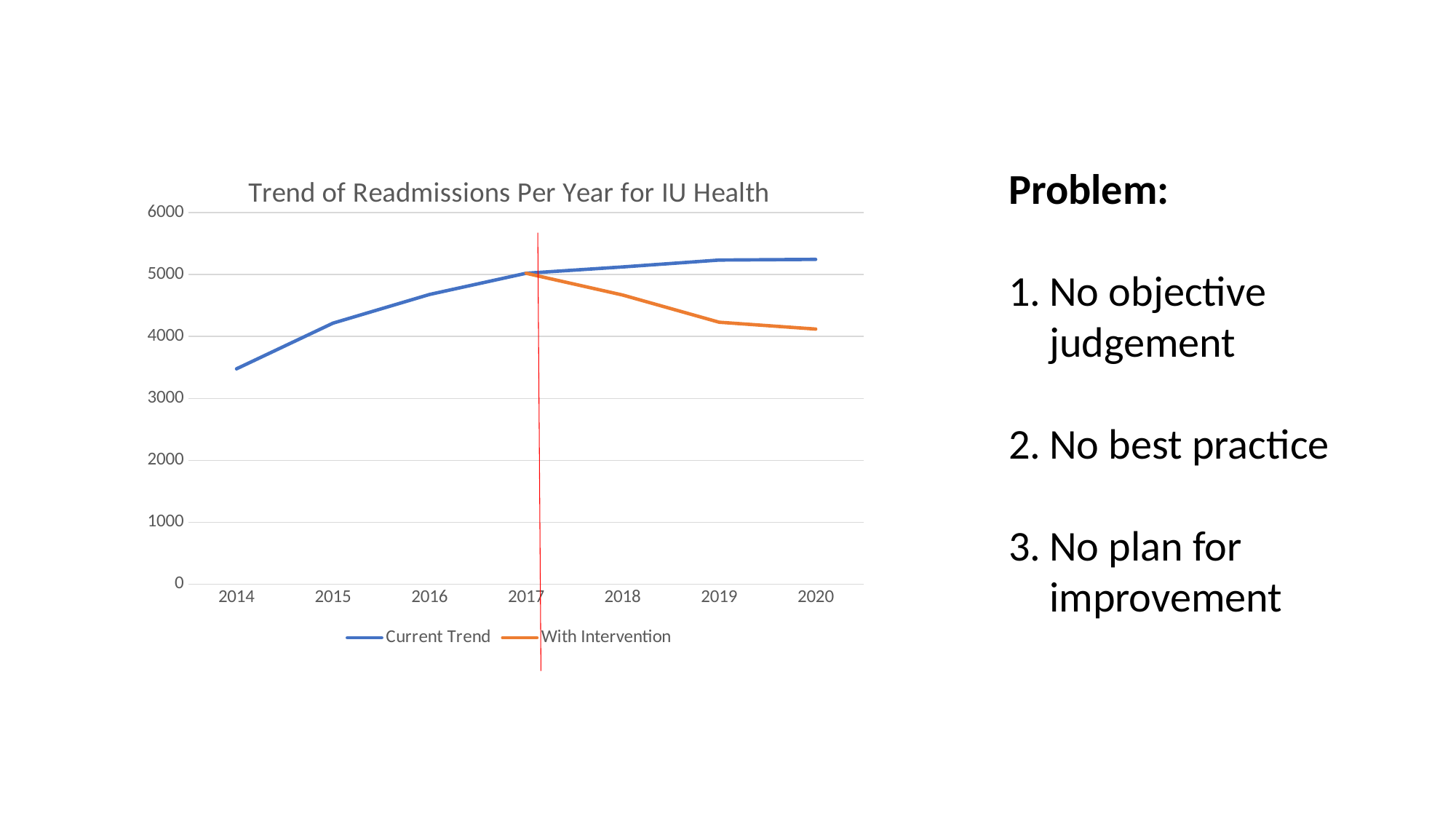

### Chart: Trend of Readmissions Per Year for IU Health

| Category | Current Trend | With Intervention |
|---|---|---|
| 2014.0 | 3478.0 | None |
| 2015.0 | 4216.0 | None |
| 2016.0 | 4679.0 | None |
| 2017.0 | 5021.0 | 5021.0 |
| 2018.0 | 5123.0 | 4670.0 |
| 2019.0 | 5234.0 | 4230.0 |
| 2020.0 | 5245.0 | 4120.0 |
Problem:

No objective judgement

No best practice

No plan for improvement